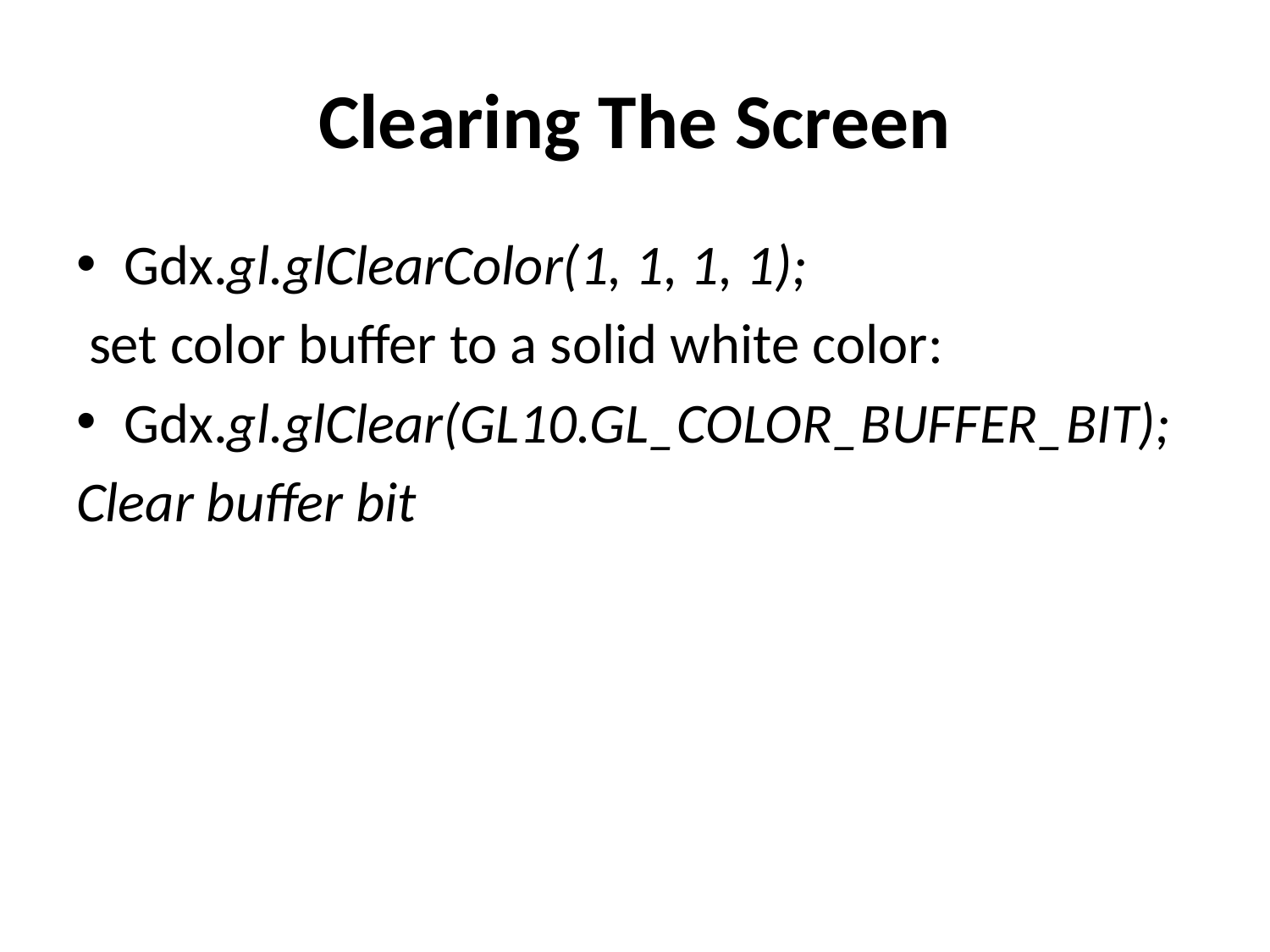

# Clearing The Screen
Gdx.gl.glClearColor(1, 1, 1, 1);
 set color buffer to a solid white color:
Gdx.gl.glClear(GL10.GL_COLOR_BUFFER_BIT);
Clear buffer bit